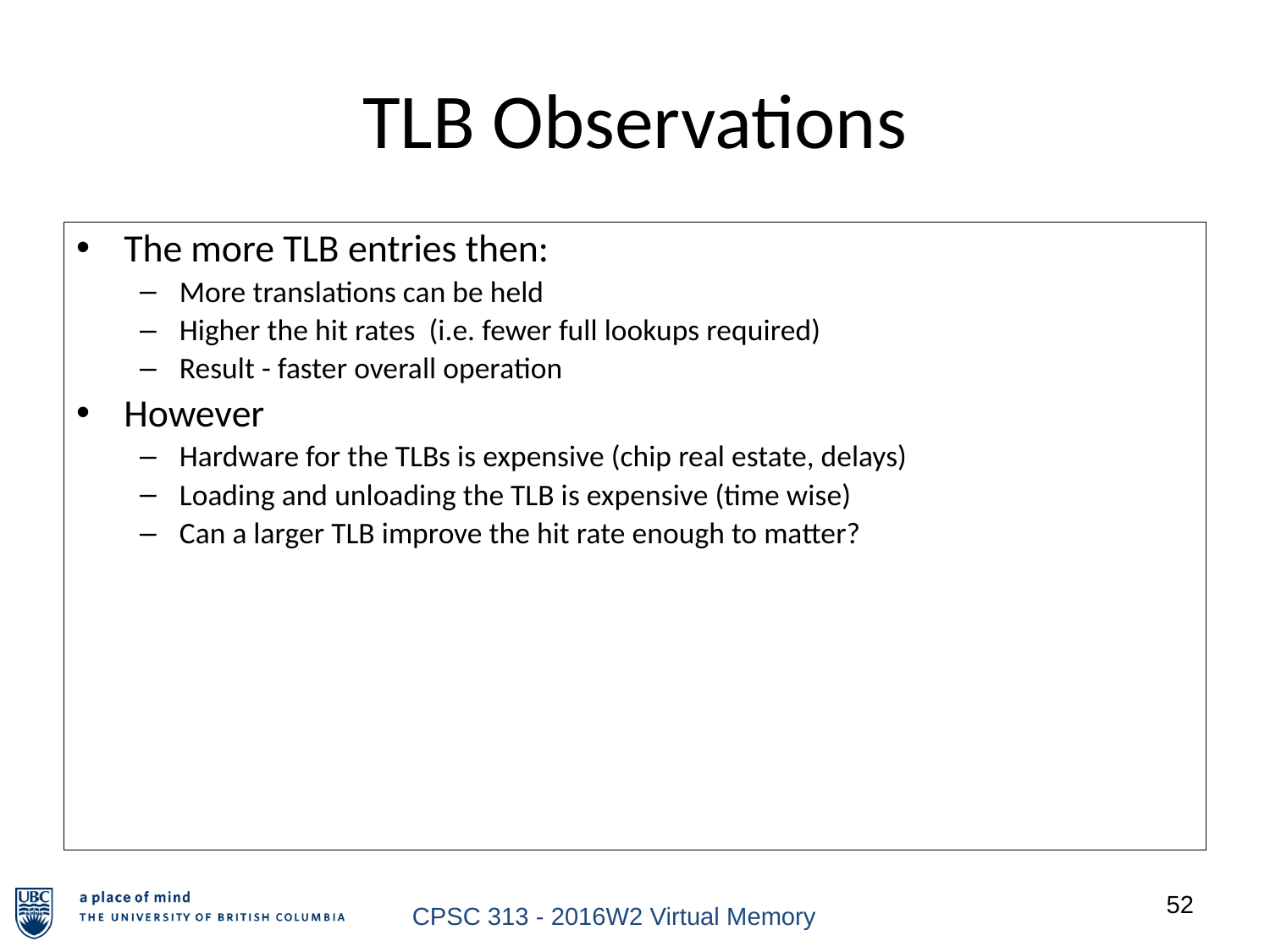

TLB Observations
The more TLB entries then:
More translations can be held
Higher the hit rates  (i.e. fewer full lookups required)
Result - faster overall operation
However
Hardware for the TLBs is expensive (chip real estate, delays)
Loading and unloading the TLB is expensive (time wise)
Can a larger TLB improve the hit rate enough to matter?
52